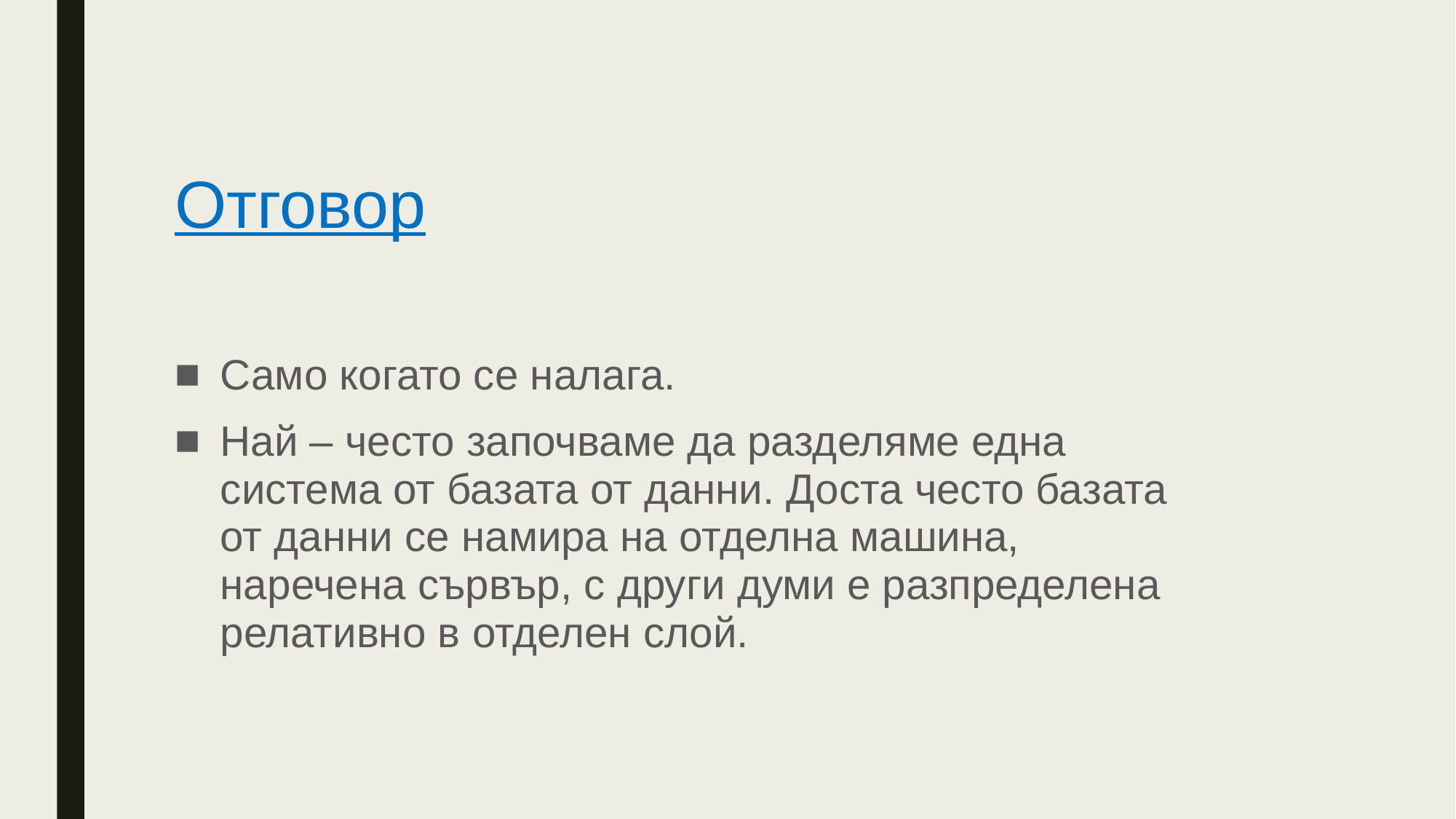

# Отговор
Само когато се налага.
Най – често започваме да разделяме една система от базата от данни. Доста често базата от данни се намира на отделна машина, наречена сървър, с други думи е разпределена релативно в отделен слой.